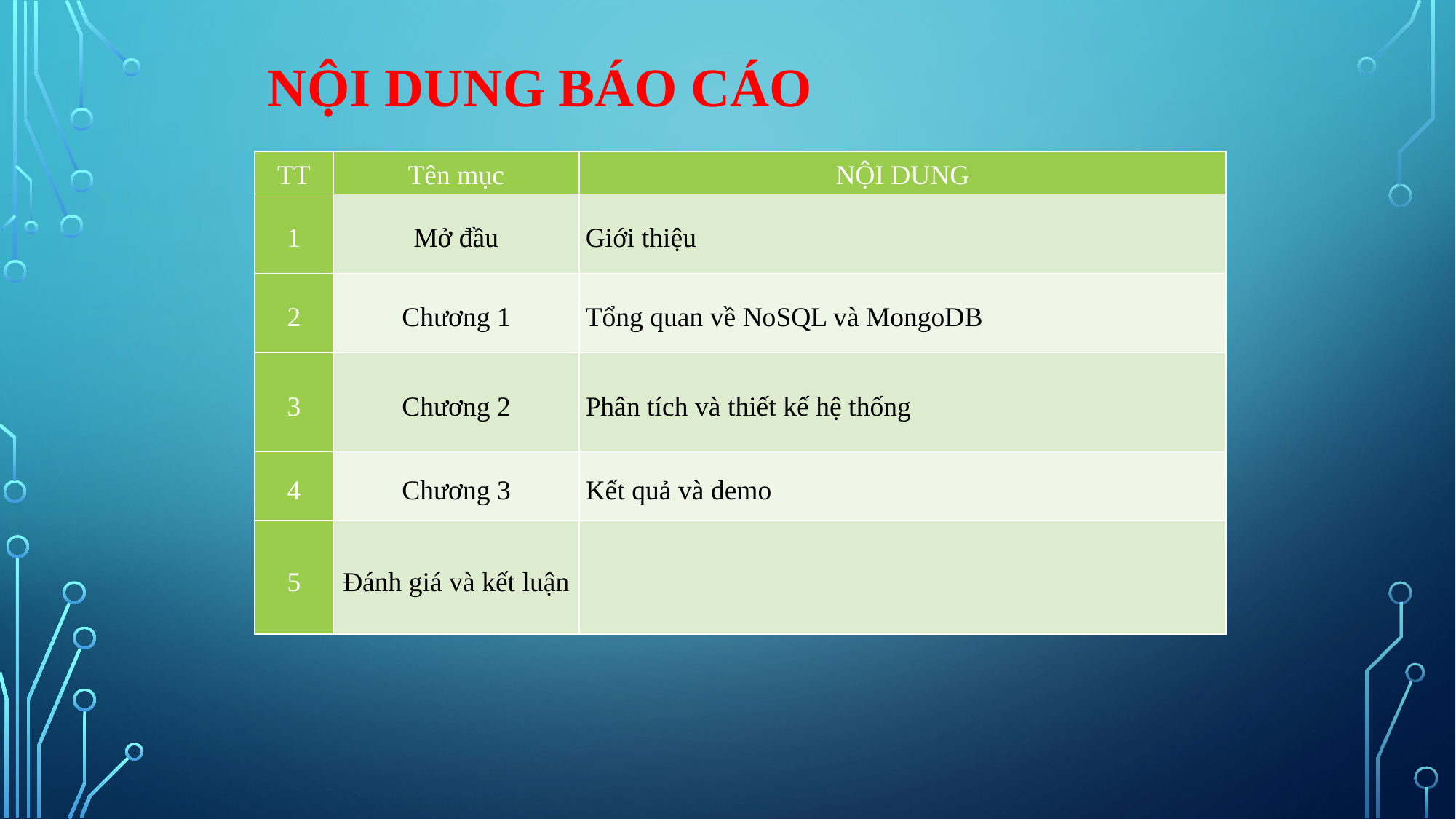

# Nội dung báo cáo
| TT | Tên mục | NỘI DUNG |
| --- | --- | --- |
| 1 | Mở đầu | Giới thiệu |
| 2 | Chương 1 | Tổng quan về NoSQL và MongoDB |
| 3 | Chương 2 | Phân tích và thiết kế hệ thống |
| 4 | Chương 3 | Kết quả và demo |
| 5 | Đánh giá và kết luận |  |